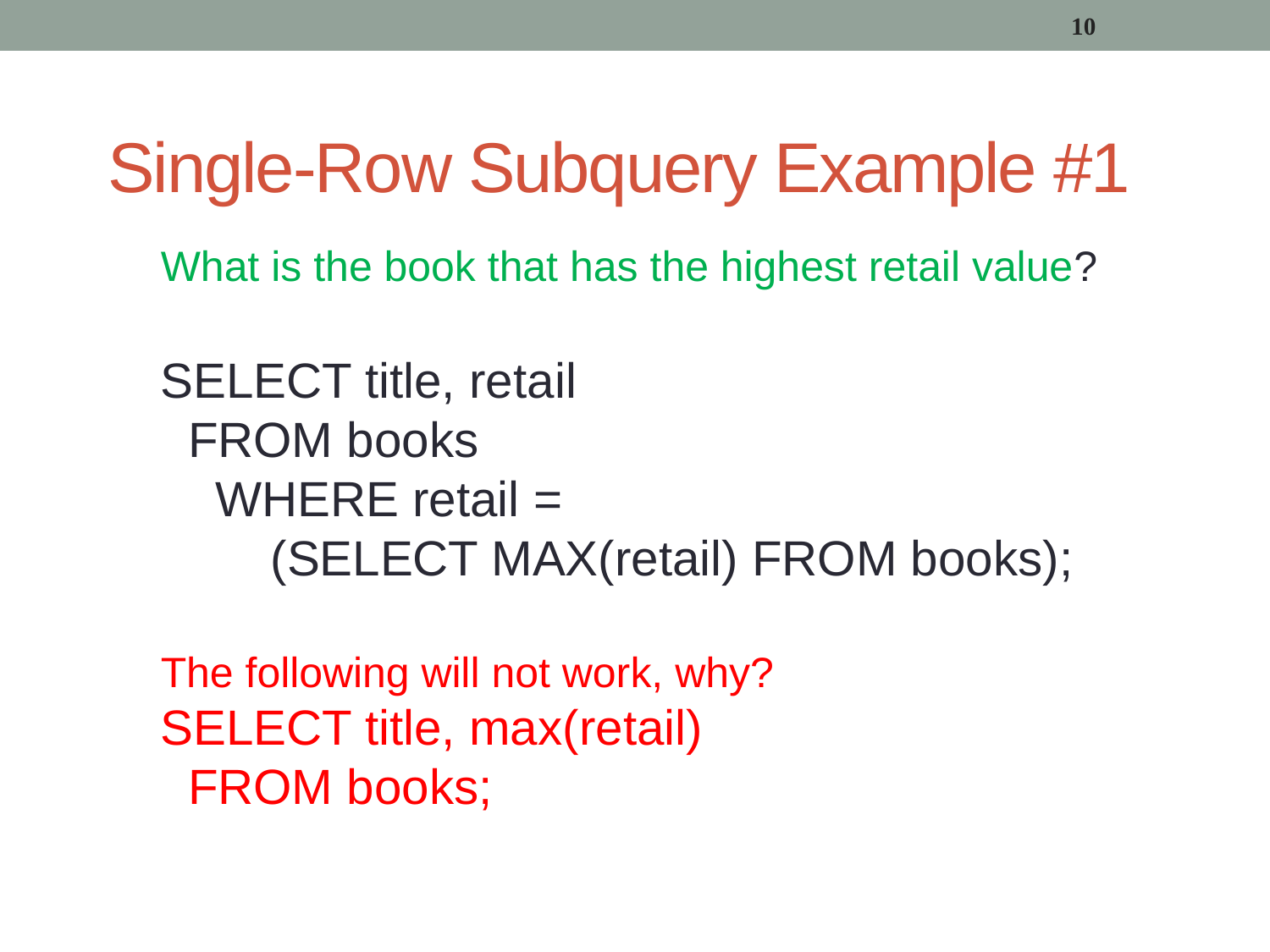

10
# Single-Row Subquery Example #1
What is the book that has the highest retail value?

SELECT title, retail
  FROM books
    WHERE retail =
        (SELECT MAX(retail) FROM books);

The following will not work, why?
SELECT title, max(retail)
  FROM books;